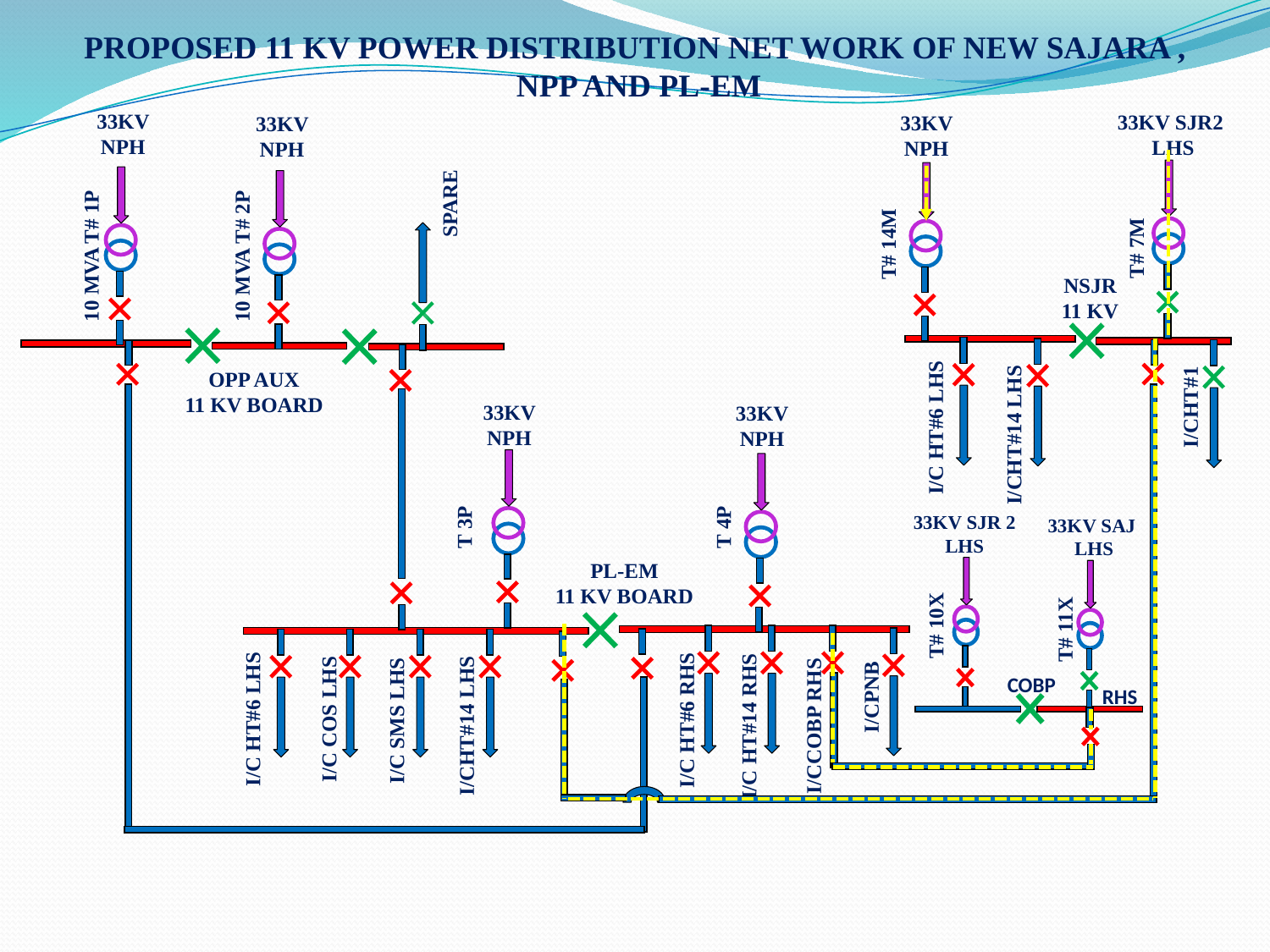

PROPOSED 11 KV POWER DISTRIBUTION NET WORK OF NEW SAJARA ,
 NPP AND PL-EM

33KV NPH
33KV SJR2
 LHS
33KV NPH
33KV NPH

SPARE

T# 14M

T# 7M

10 MVA T# 2P

10 MVA T# 1P

NSJR
11 KV

OPP AUX
11 KV BOARD

I/CHT#1

33KV NPH
33KV NPH
I/C HT#6 LHS

I/CHT#14 LHS

33KV SJR 2 LHS
T 4P
T 3P
33KV SAJ
 LHS

PL-EM
11 KV BOARD

T# 10X

 T# 11X

COBP
I/CPNB

RHS
I/C COS LHS

I/C SMS LHS

I/C HT#6 LHS

I/C HT#6 RHS

I/CHT#14 LHS

I/CCOBP RHS

I/C HT#14 RHS